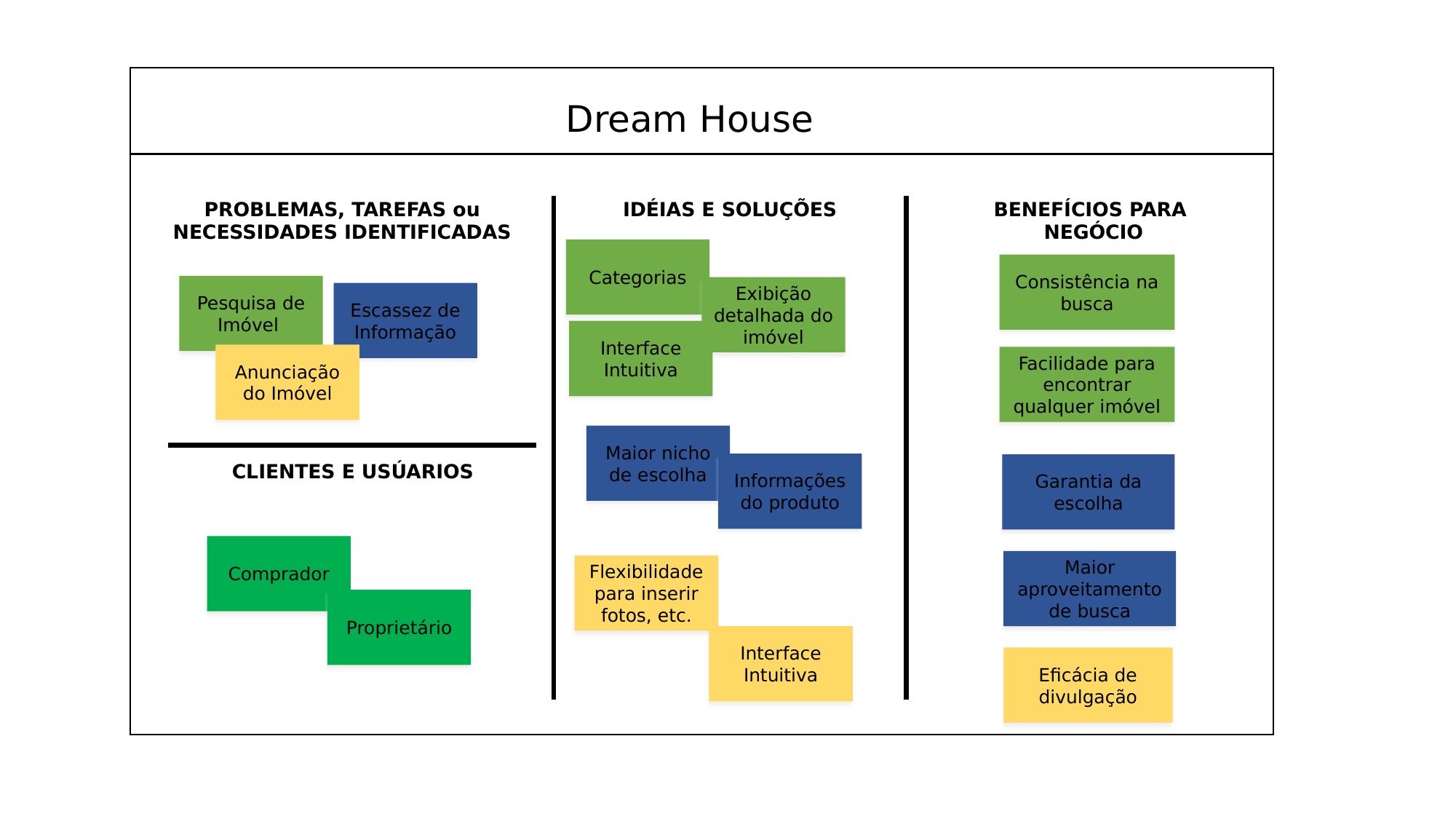

Dream House

BENEFÍCIOS PARA
 NEGÓCIO
PROBLEMAS, TAREFAS ou
NECESSIDADES IDENTIFICADAS
IDÉIAS E SOLUÇÕES
Categorias
Consistência na busca
Pesquisa de Imóvel
Exibição detalhada do imóvel
Escassez de Informação
Interface Intuitiva
Anunciação do Imóvel
Facilidade para encontrar qualquer imóvel
Maior nicho de escolha
CLIENTES E USÚARIOS
Informações do produto
Garantia da escolha
Comprador
Maior aproveitamento de busca
Flexibilidade para inserir fotos, etc.
Proprietário
Interface Intuitiva
Eficácia de divulgação